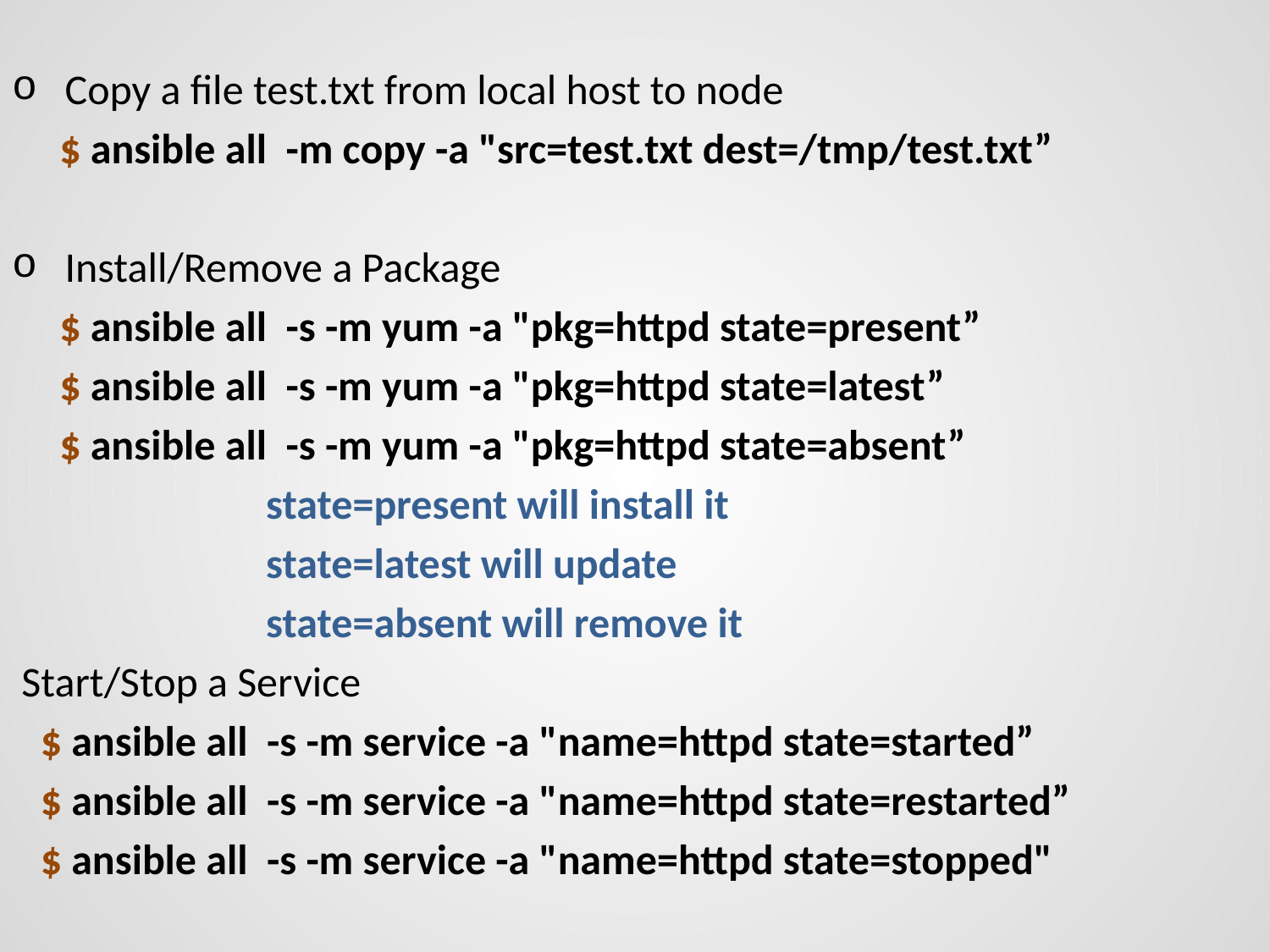

Copy a file test.txt from local host to node
     $ ansible all  -m copy -a "src=test.txt dest=/tmp/test.txt”

Install/Remove a Package
     $ ansible all  -s -m yum -a "pkg=httpd state=present”
     $ ansible all  -s -m yum -a "pkg=httpd state=latest”
     $ ansible all  -s -m yum -a "pkg=httpd state=absent”
   		state=present will install it
  		state=latest will update
   		state=absent will remove it
 Start/Stop a Service
   $ ansible all  -s -m service -a "name=httpd state=started”
   $ ansible all  -s -m service -a "name=httpd state=restarted”
   $ ansible all  -s -m service -a "name=httpd state=stopped"